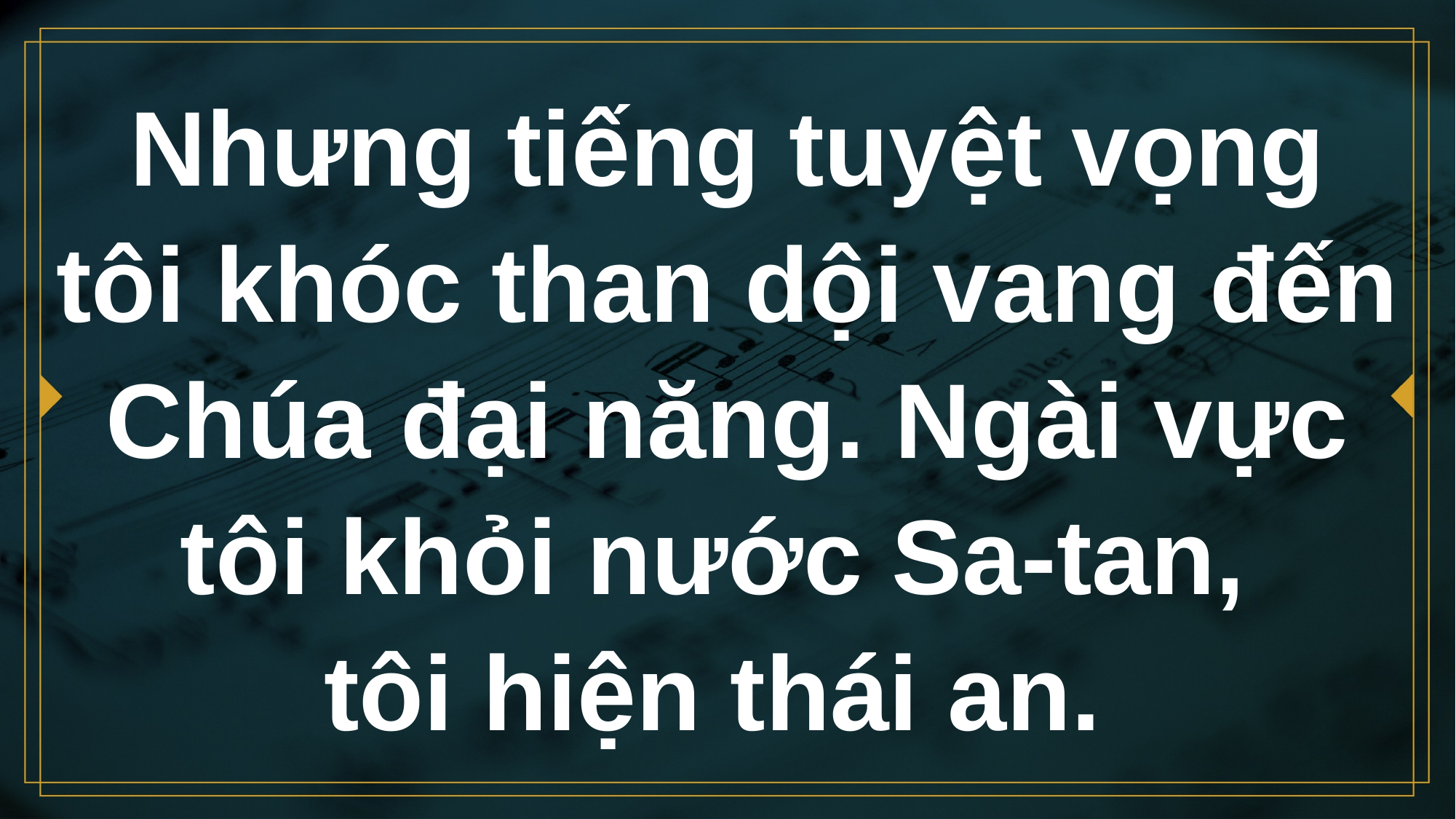

# Nhưng tiếng tuyệt vọng tôi khóc than dội vang đến Chúa đại năng. Ngài vực tôi khỏi nước Sa-tan, tôi hiện thái an.